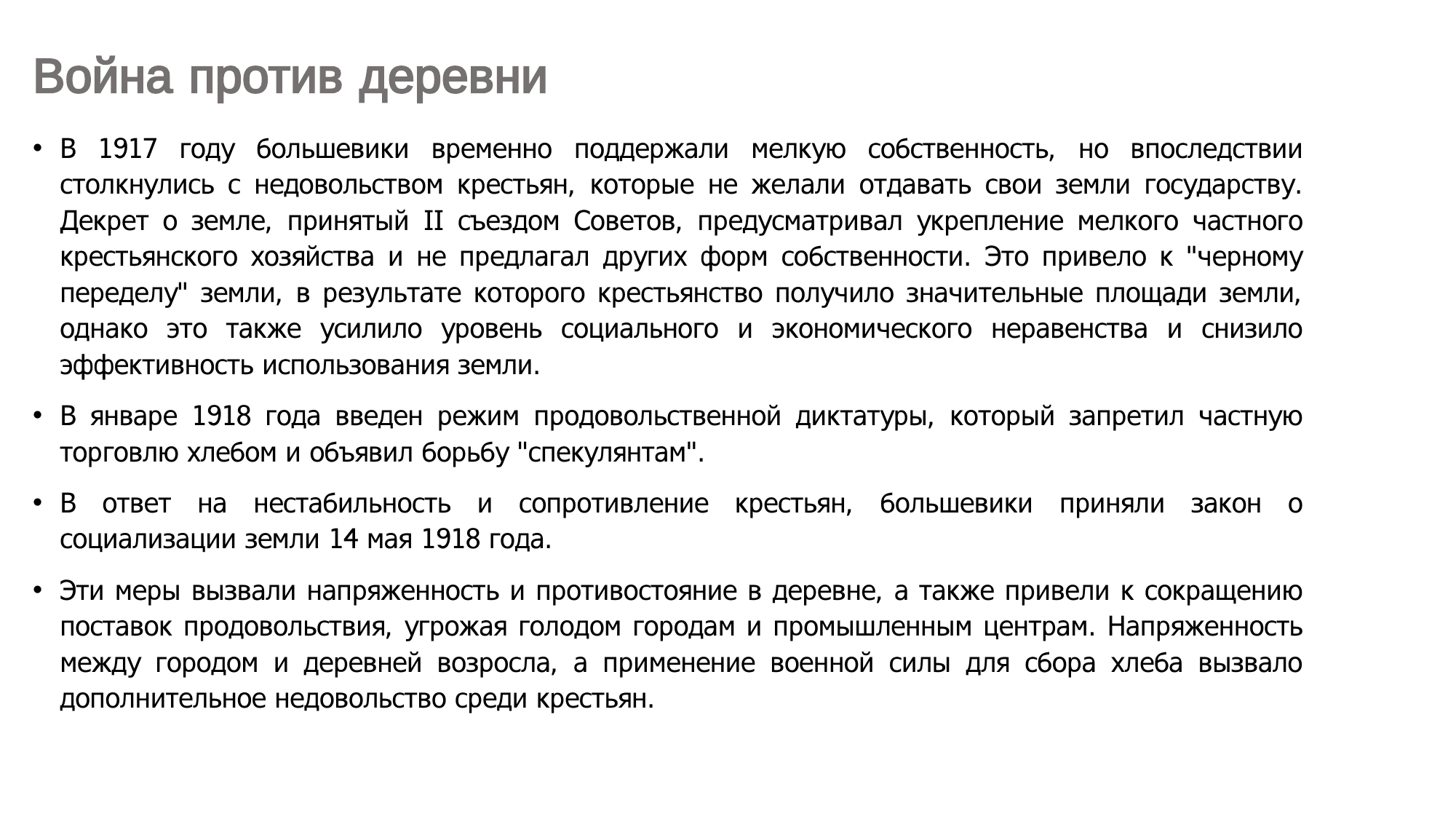

# Война против деревни
В 1917 году большевики временно поддержали мелкую собственность, но впоследствии столкнулись с недовольством крестьян, которые не желали отдавать свои земли государству. Декрет о земле, принятый II съездом Советов, предусматривал укрепление мелкого частного крестьянского хозяйства и не предлагал других форм собственности. Это привело к "черному переделу" земли, в результате которого крестьянство получило значительные площади земли, однако это также усилило уровень социального и экономического неравенства и снизило эффективность использования земли.
В январе 1918 года введен режим продовольственной диктатуры, который запретил частную торговлю хлебом и объявил борьбу "спекулянтам".
В ответ на нестабильность и сопротивление крестьян, большевики приняли закон о социализации земли 14 мая 1918 года.
Эти меры вызвали напряженность и противостояние в деревне, а также привели к сокращению поставок продовольствия, угрожая голодом городам и промышленным центрам. Напряженность между городом и деревней возросла, а применение военной силы для сбора хлеба вызвало дополнительное недовольство среди крестьян.